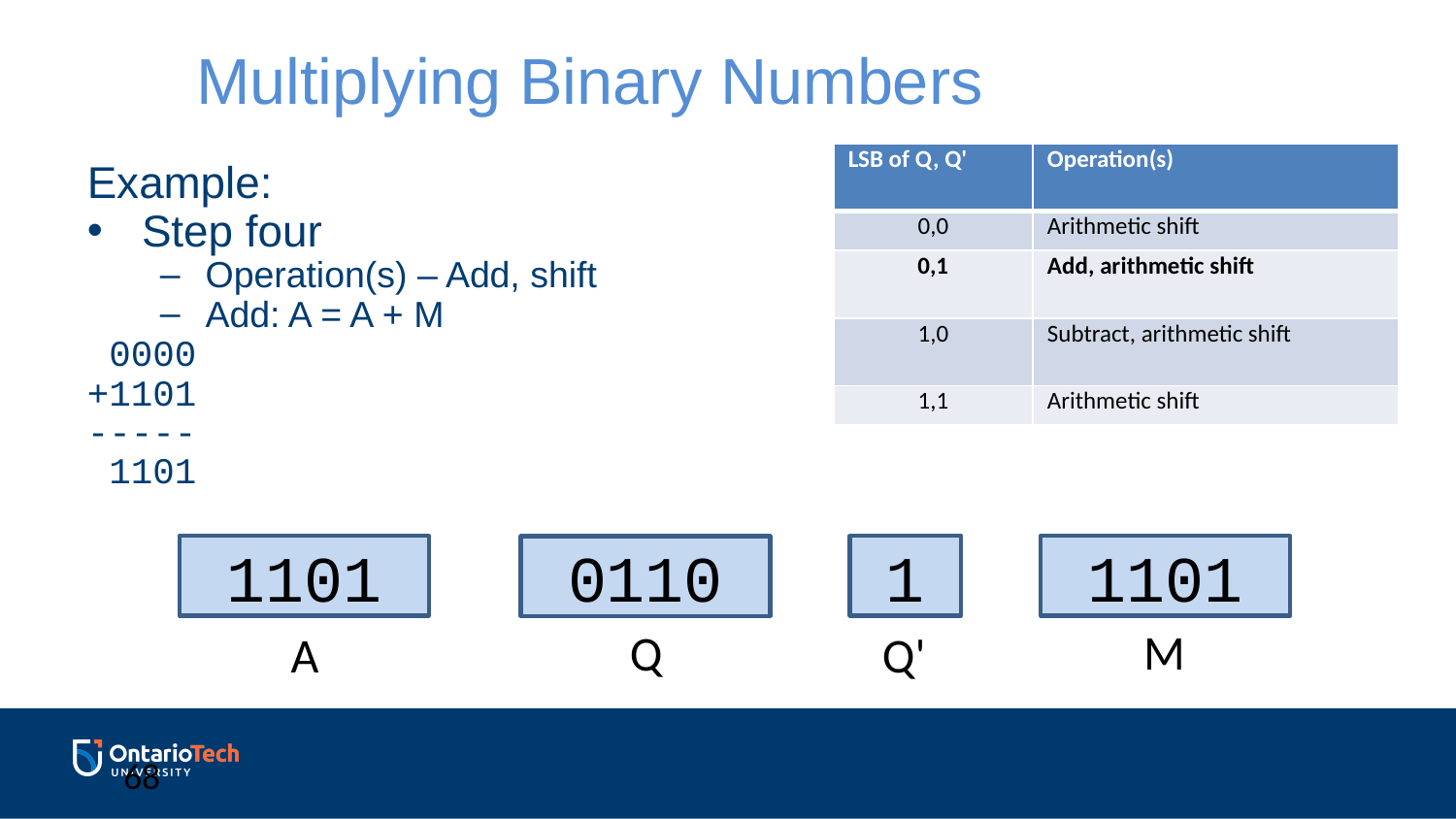

Multiplying Binary Numbers
| LSB of Q, Q' | Operation(s) |
| --- | --- |
| 0,0 | Arithmetic shift |
| 0,1 | Add, arithmetic shift |
| 1,0 | Subtract, arithmetic shift |
| 1,1 | Arithmetic shift |
Example:
Step four
Operation(s) – Add, shift
Add: A = A + M
 0000
+1101
-----
 1101

1101
1
1101
0110
M
Q
A
Q'
68